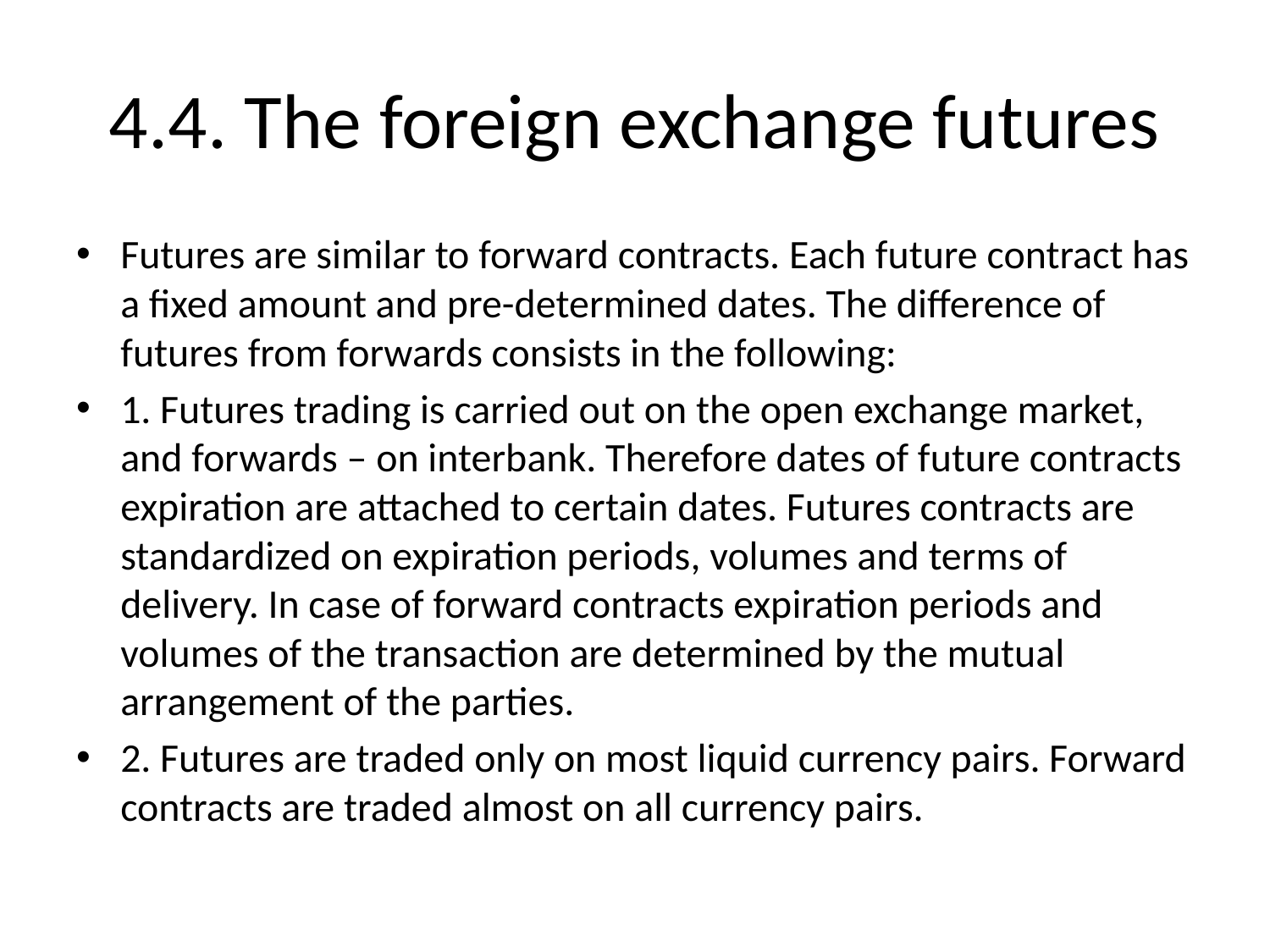

# 4.4. The foreign exchange futures
Futures are similar to forward contracts. Each future contract has a fixed amount and pre-determined dates. The difference of futures from forwards consists in the following:
1. Futures trading is carried out on the open exchange market, and forwards – on interbank. Therefore dates of future contracts expiration are attached to certain dates. Futures contracts are standardized on expiration periods, volumes and terms of delivery. In case of forward contracts expiration periods and volumes of the transaction are determined by the mutual arrangement of the parties.
2. Futures are traded only on most liquid currency pairs. Forward contracts are traded almost on all currency pairs.